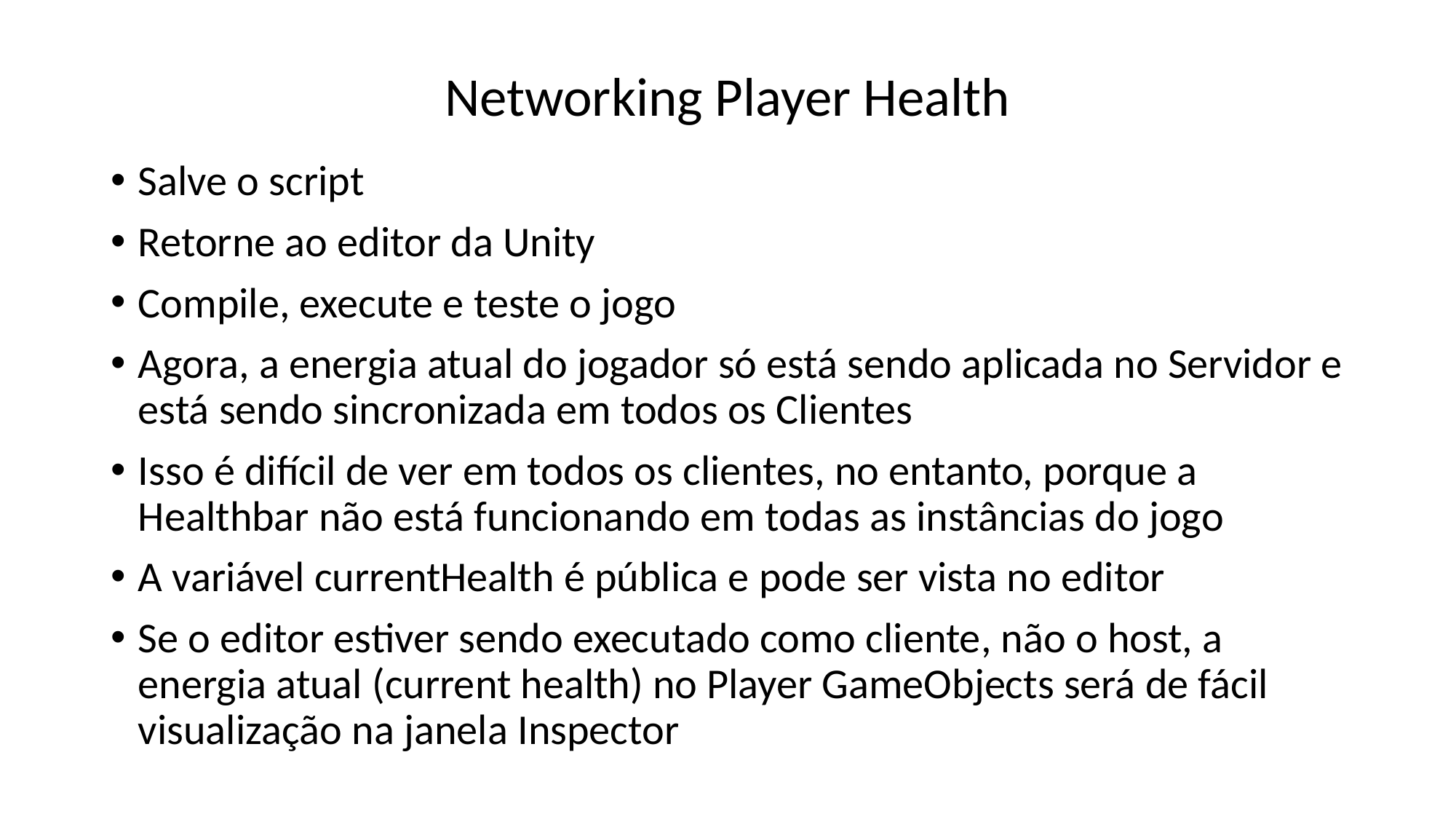

# Networking Player Health
Salve o script
Retorne ao editor da Unity
Compile, execute e teste o jogo
Agora, a energia atual do jogador só está sendo aplicada no Servidor e está sendo sincronizada em todos os Clientes
Isso é difícil de ver em todos os clientes, no entanto, porque a Healthbar não está funcionando em todas as instâncias do jogo
A variável currentHealth é pública e pode ser vista no editor
Se o editor estiver sendo executado como cliente, não o host, a energia atual (current health) no Player GameObjects será de fácil visualização na janela Inspector